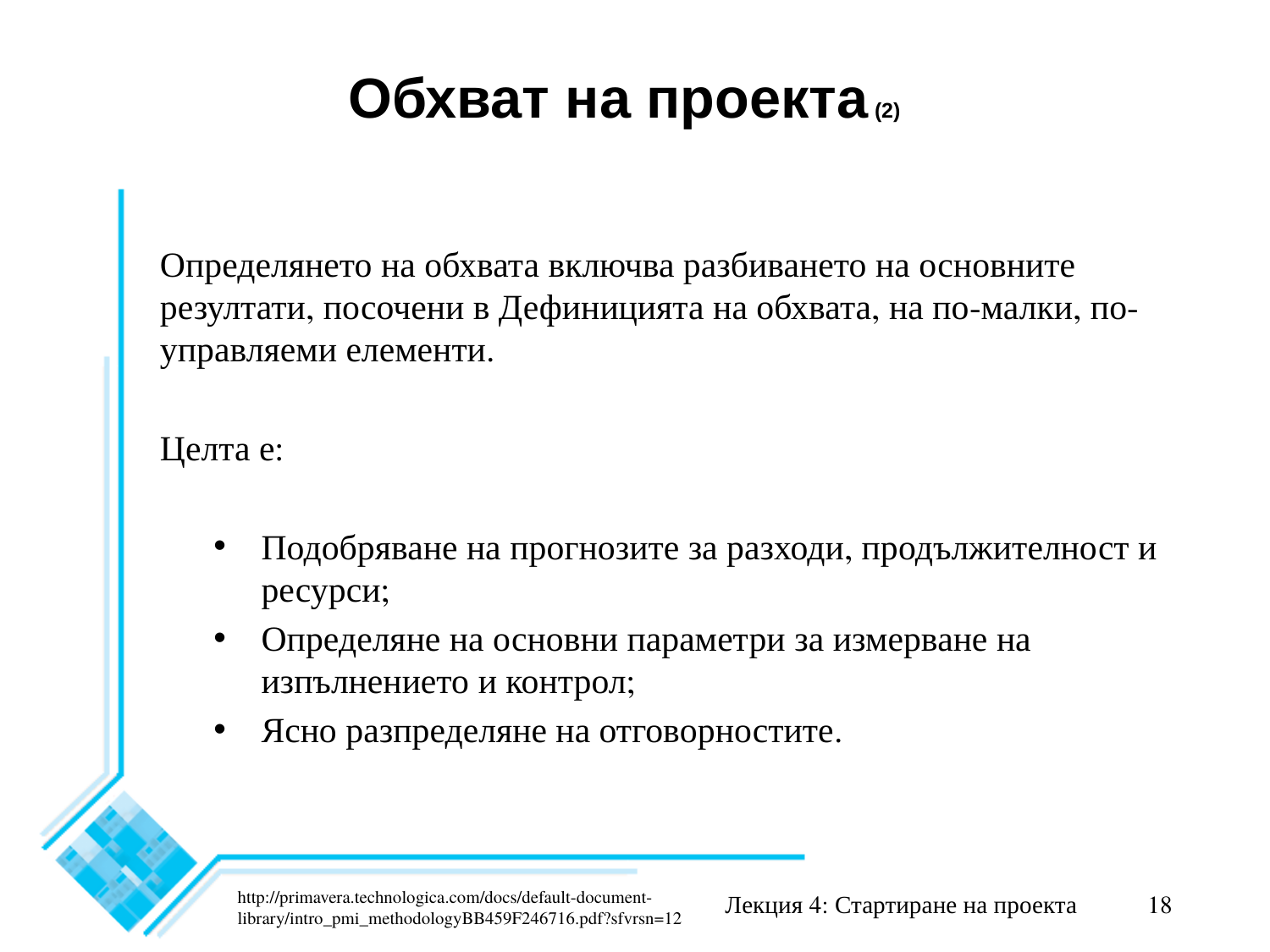

# Обхват на проекта (2)

Определянето на обхвата включва разбиването на основните резултати, посочени в Дефиницията на обхвата, на по-малки, по-управляеми елементи.

Целта е:

Подобряване на прогнозите за разходи, продължителност и ресурси;
Определяне на основни параметри за измерване на изпълнението и контрол;
Ясно разпределяне на отговорностите.

http://primavera.technologica.com/docs/default-document-library/intro_pmi_methodologyBB459F246716.pdf?sfvrsn=12
Лекция 4: Стартиране на проекта
18